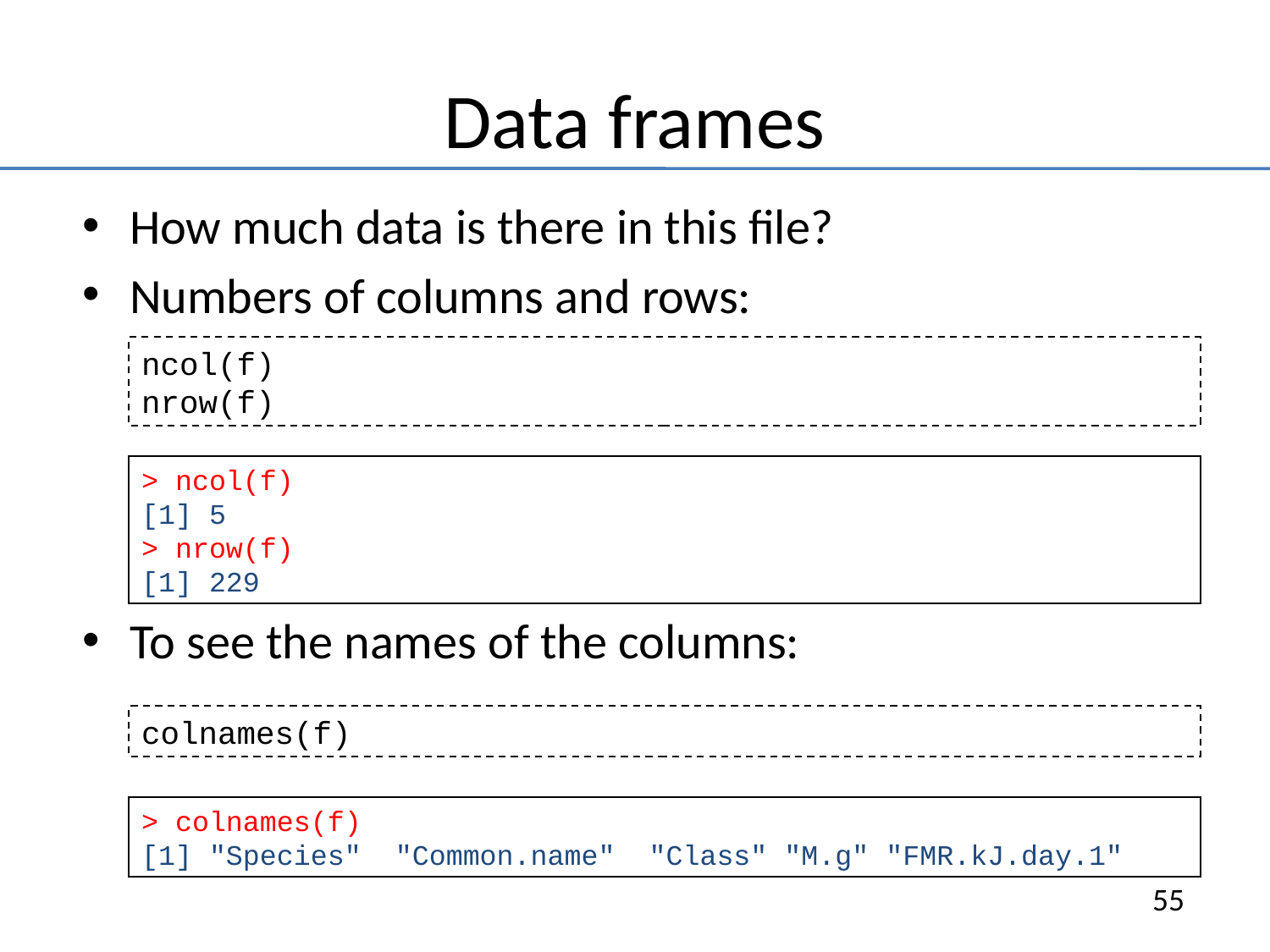

# Data frames
How much data is there in this file?
Numbers of columns and rows:

To see the names of the columns:
ncol(f)
nrow(f)
> ncol(f)
[1] 5
> nrow(f)
[1] 229
colnames(f)
> colnames(f)
[1] "Species"  "Common.name"  "Class" "M.g" "FMR.kJ.day.1"
55